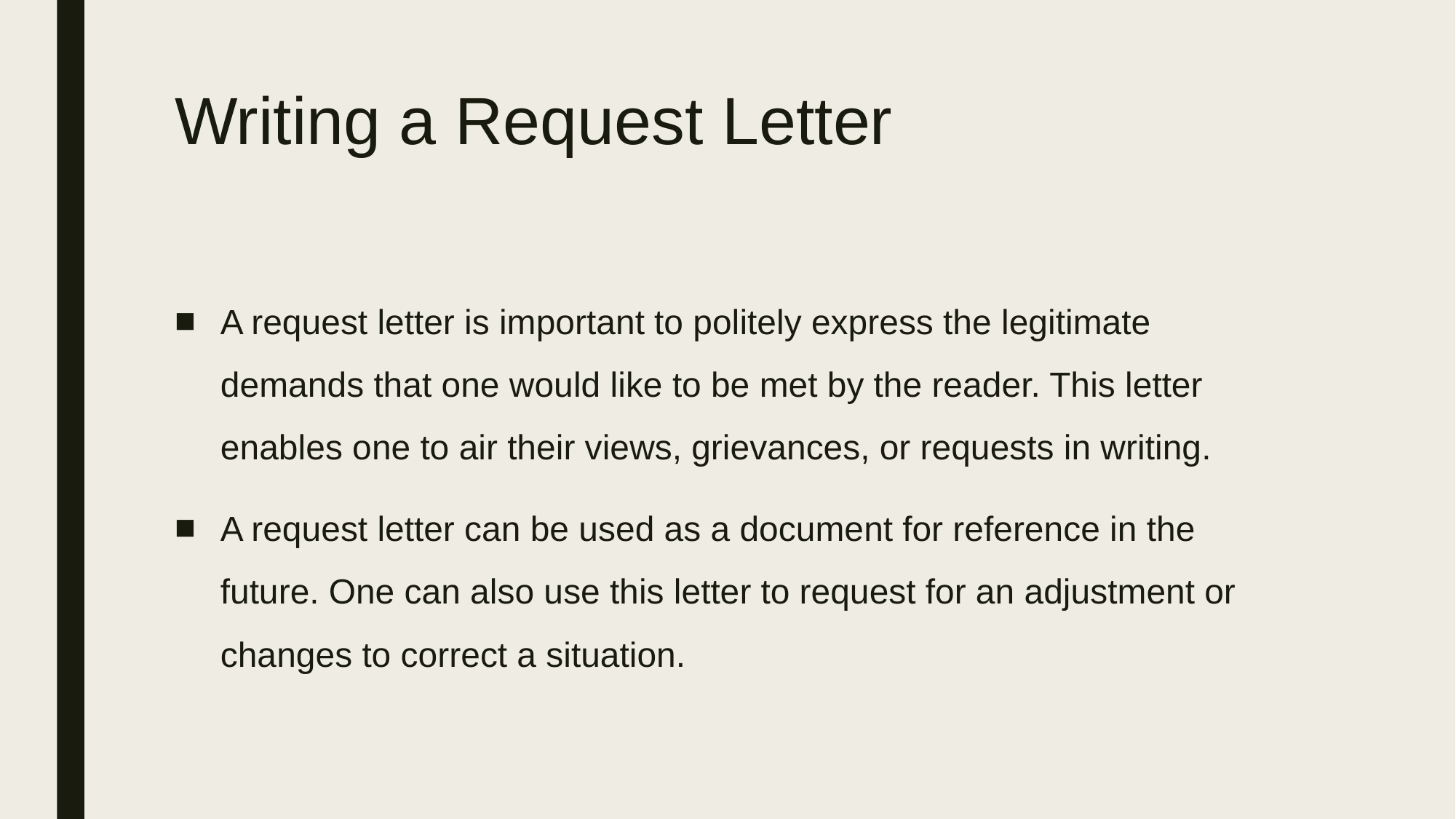

# Writing a Request Letter
A request letter is important to politely express the legitimate demands that one would like to be met by the reader. This letter enables one to air their views, grievances, or requests in writing.
A request letter can be used as a document for reference in the future. One can also use this letter to request for an adjustment or changes to correct a situation.